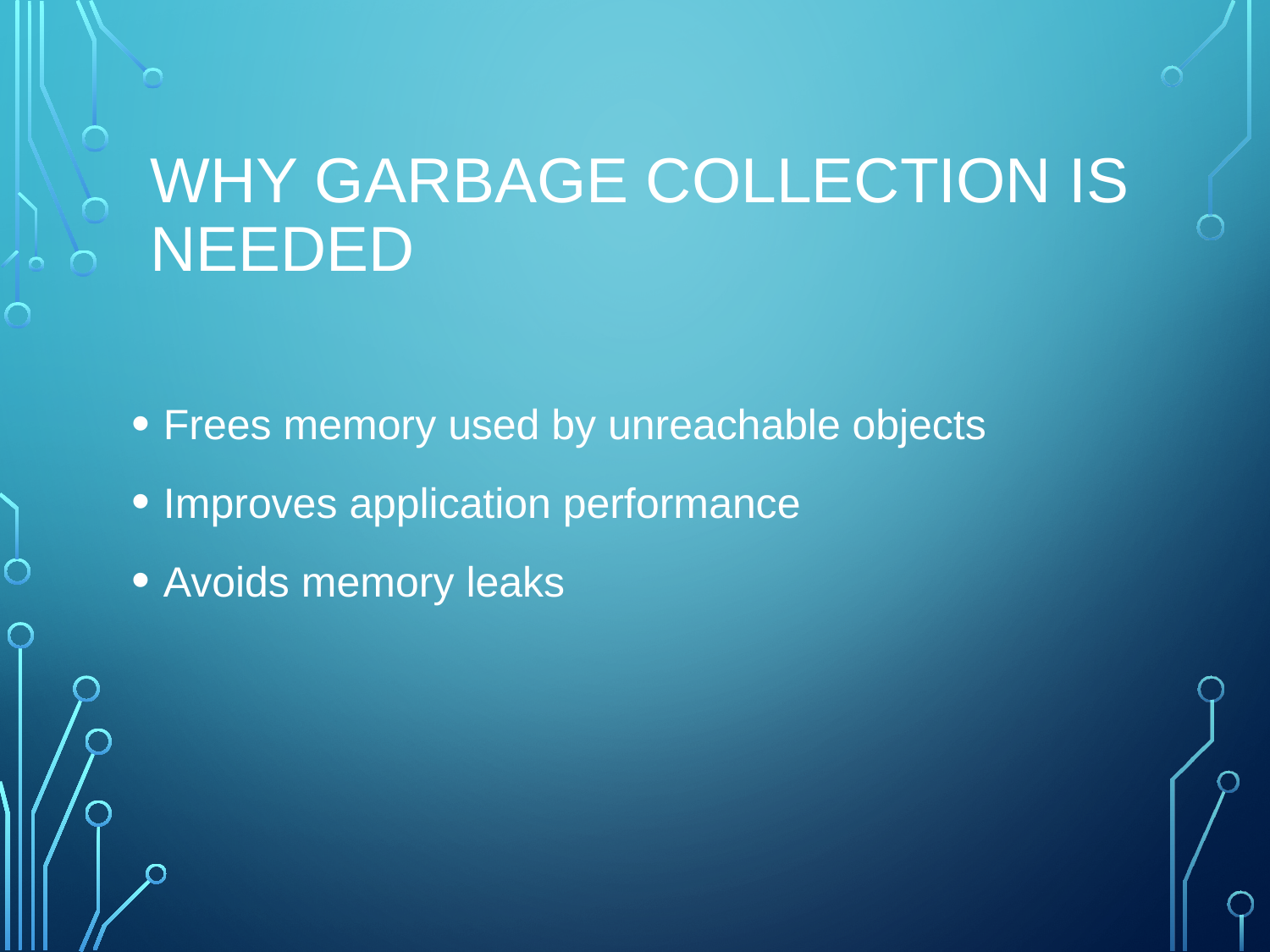

# Why Garbage Collection is Needed

Frees memory used by unreachable objects
Improves application performance
Avoids memory leaks